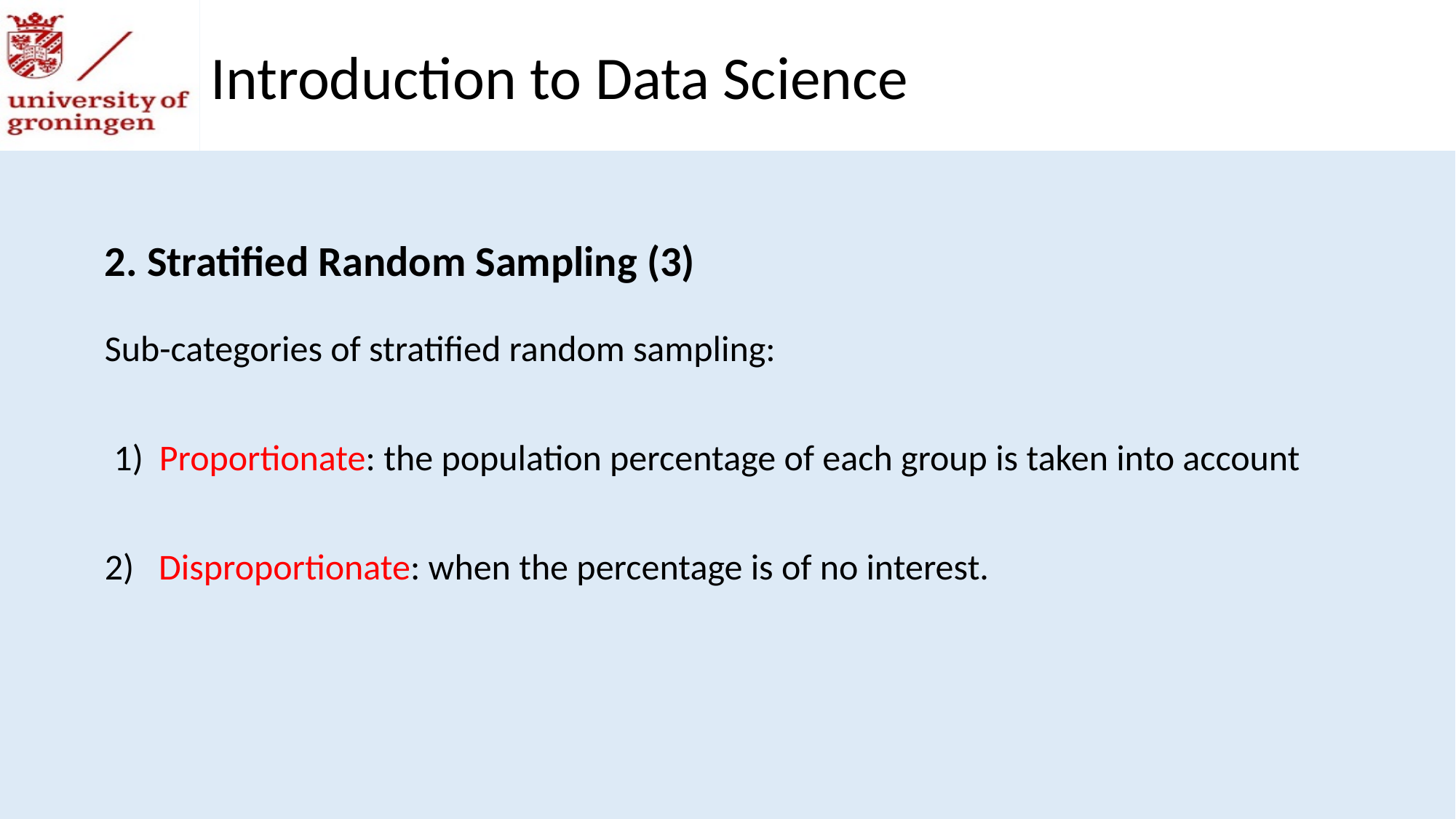

Introduction to Data Science
2. Stratified Random Sampling (3)
Sub-categories of stratified random sampling:

Proportionate: the population percentage of each group is taken into account

2)   Disproportionate: when the percentage is of no interest.